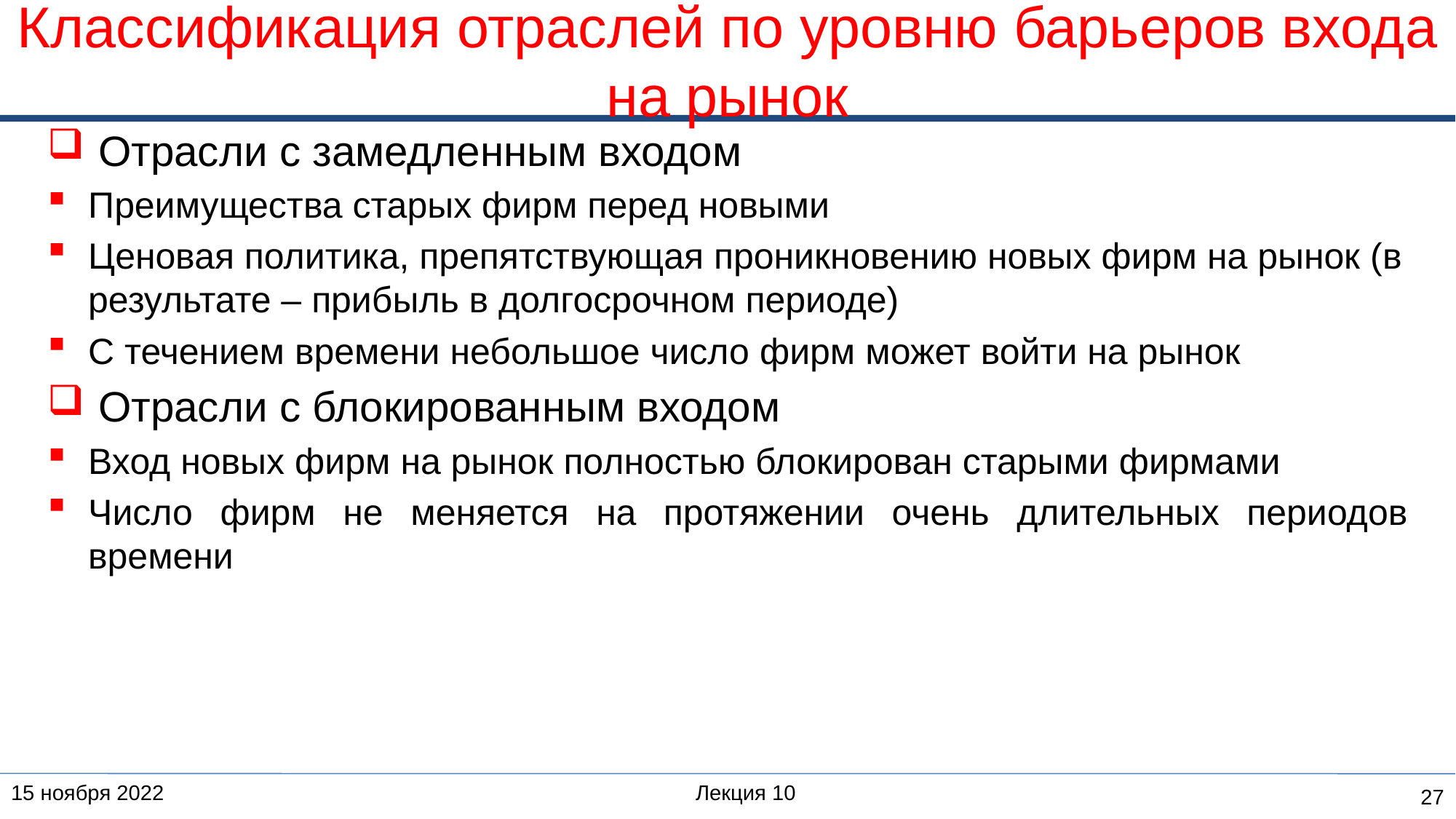

# Классификация отраслей по уровню барьеров входа на рынок
 Отрасли с замедленным входом
Преимущества старых фирм перед новыми
Ценовая политика, препятствующая проникновению новых фирм на рынок (в результате – прибыль в долгосрочном периоде)
С течением времени небольшое число фирм может войти на рынок
 Отрасли с блокированным входом
Вход новых фирм на рынок полностью блокирован старыми фирмами
Число фирм не меняется на протяжении очень длительных периодов времени
15 ноября 2022
Лекция 10
27